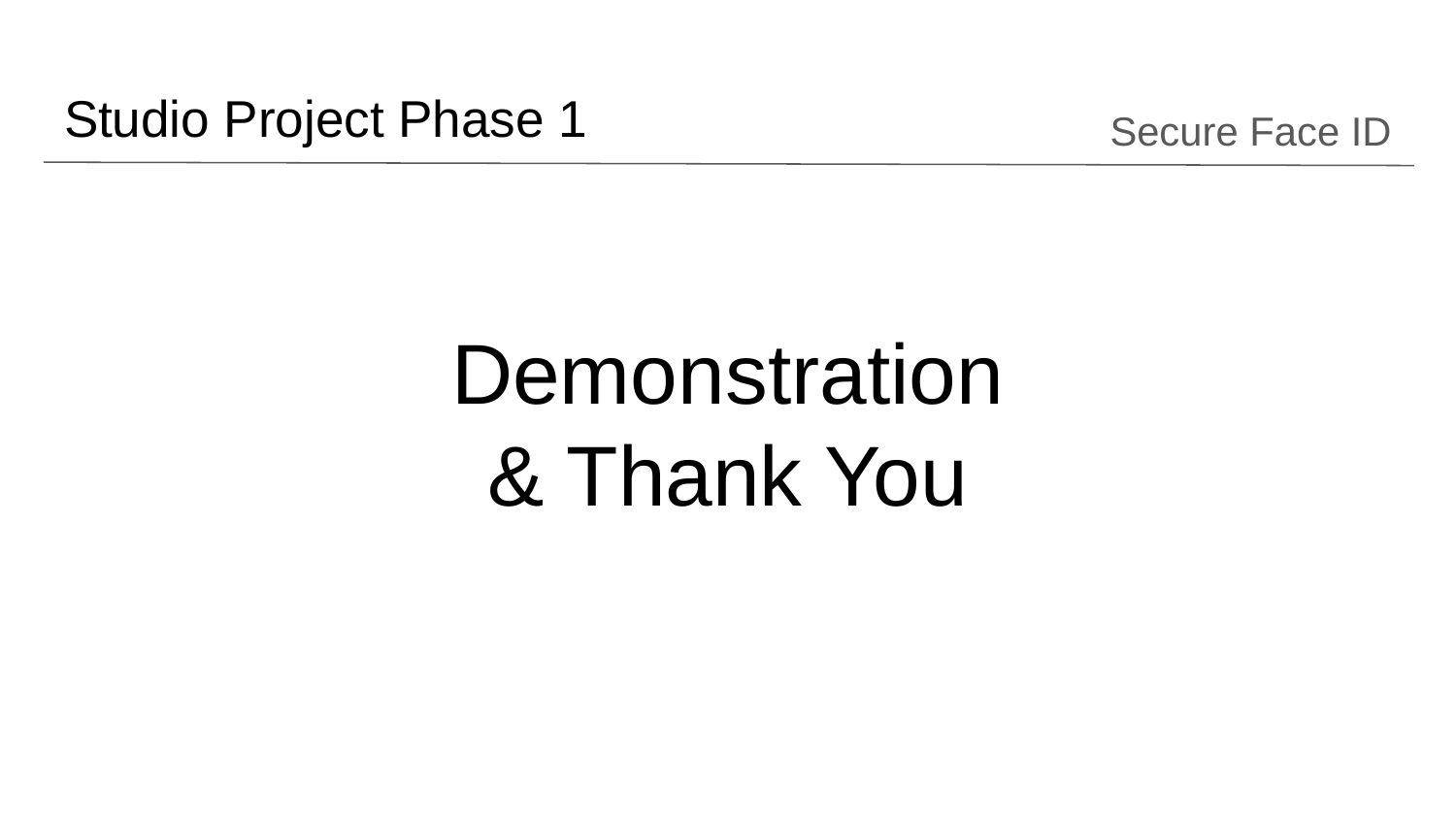

# Studio Project Phase 1
Secure Face ID
Demonstration
& Thank You